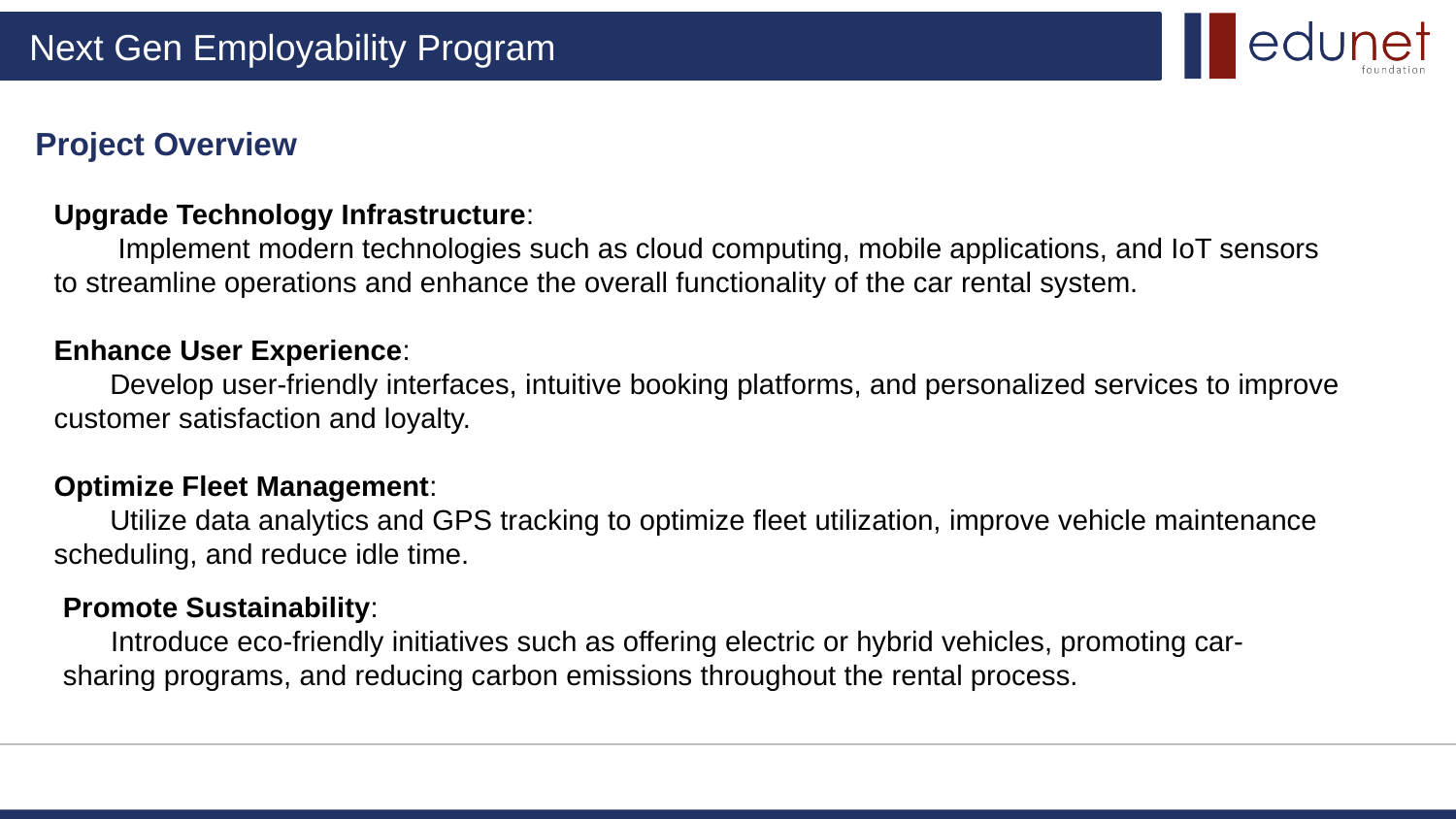

Project Overview
Upgrade Technology Infrastructure:
        Implement modern technologies such as cloud computing, mobile applications, and IoT sensors to streamline operations and enhance the overall functionality of the car rental system.

Enhance User Experience:
       Develop user-friendly interfaces, intuitive booking platforms, and personalized services to improve customer satisfaction and loyalty.

Optimize Fleet Management:
       Utilize data analytics and GPS tracking to optimize fleet utilization, improve vehicle maintenance scheduling, and reduce idle time.
Promote Sustainability:
      Introduce eco-friendly initiatives such as offering electric or hybrid vehicles, promoting car-sharing programs, and reducing carbon emissions throughout the rental process.